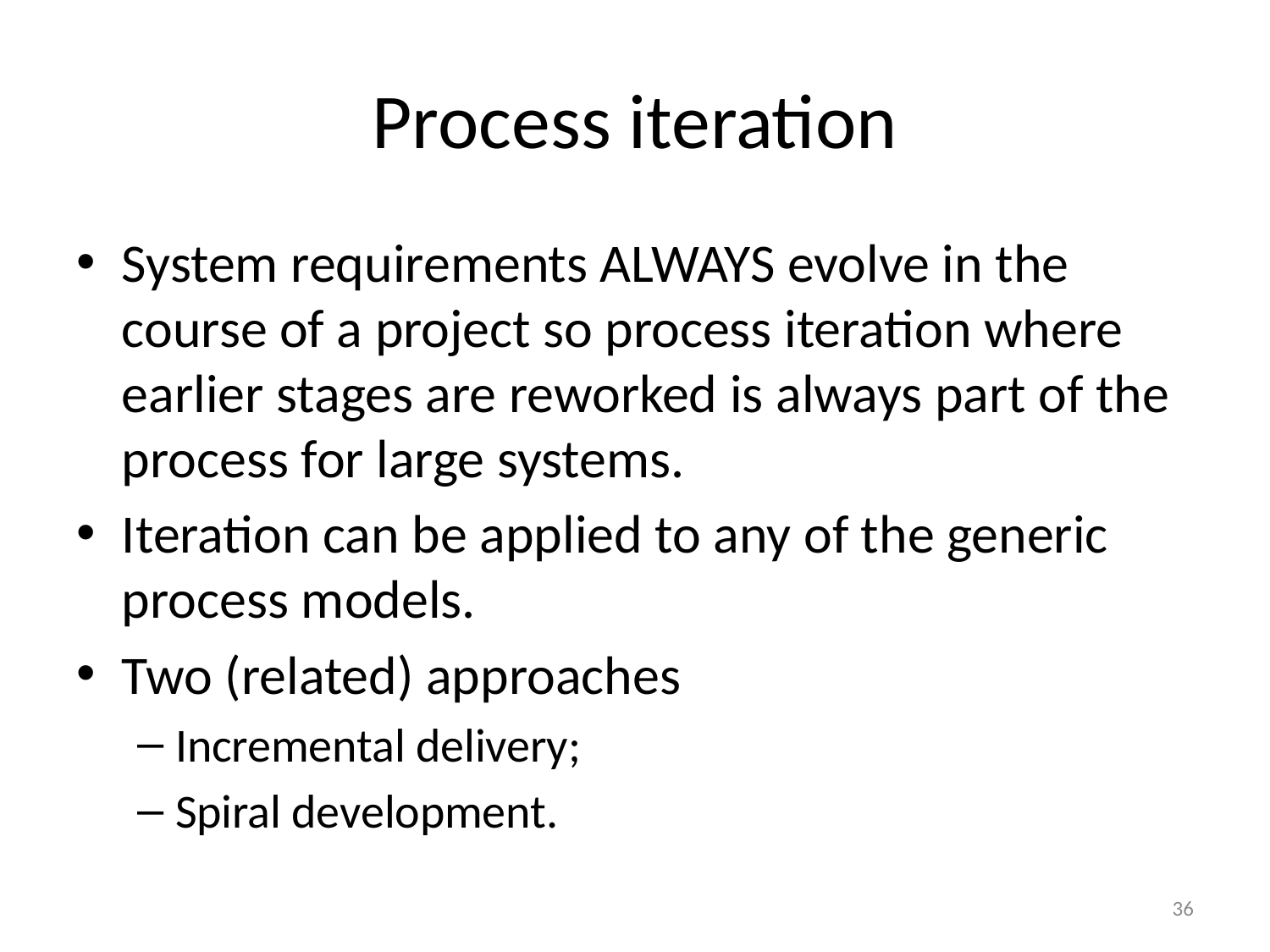

# Process iteration
System requirements ALWAYS evolve in the course of a project so process iteration where earlier stages are reworked is always part of the process for large systems.
Iteration can be applied to any of the generic process models.
Two (related) approaches
Incremental delivery;
Spiral development.
36